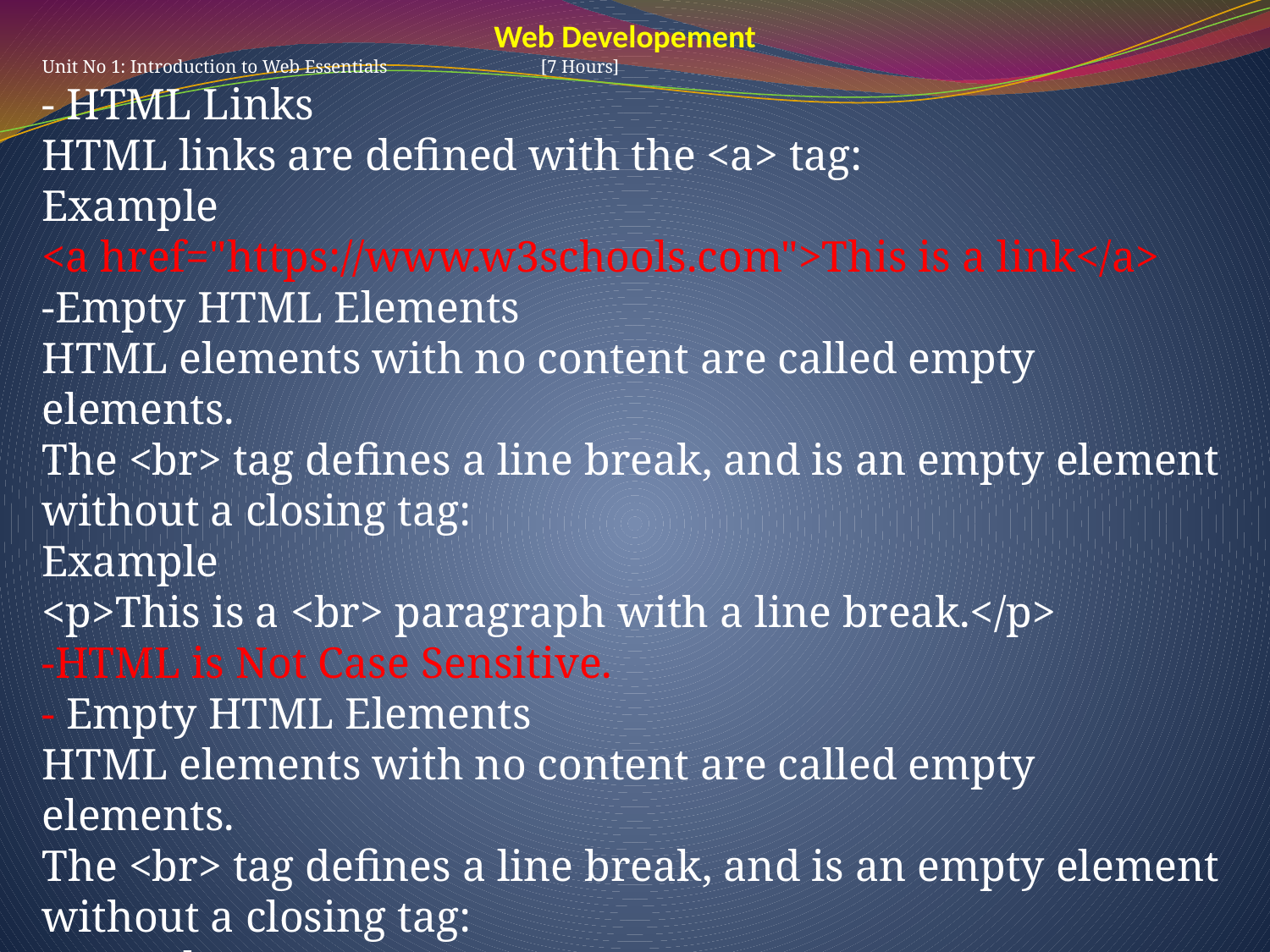

Web Developement
Unit No 1: Introduction to Web Essentials                                 [7 Hours]
- HTML Links
HTML links are defined with the <a> tag:
Example
<a href="https://www.w3schools.com">This is a link</a>
-Empty HTML Elements
HTML elements with no content are called empty elements.
The <br> tag defines a line break, and is an empty element without a closing tag:
Example
<p>This is a <br> paragraph with a line break.</p>
-HTML is Not Case Sensitive.
- Empty HTML Elements
HTML elements with no content are called empty elements.
The <br> tag defines a line break, and is an empty element without a closing tag:
Example
<p>This is a <br> paragraph with a line break.</p>